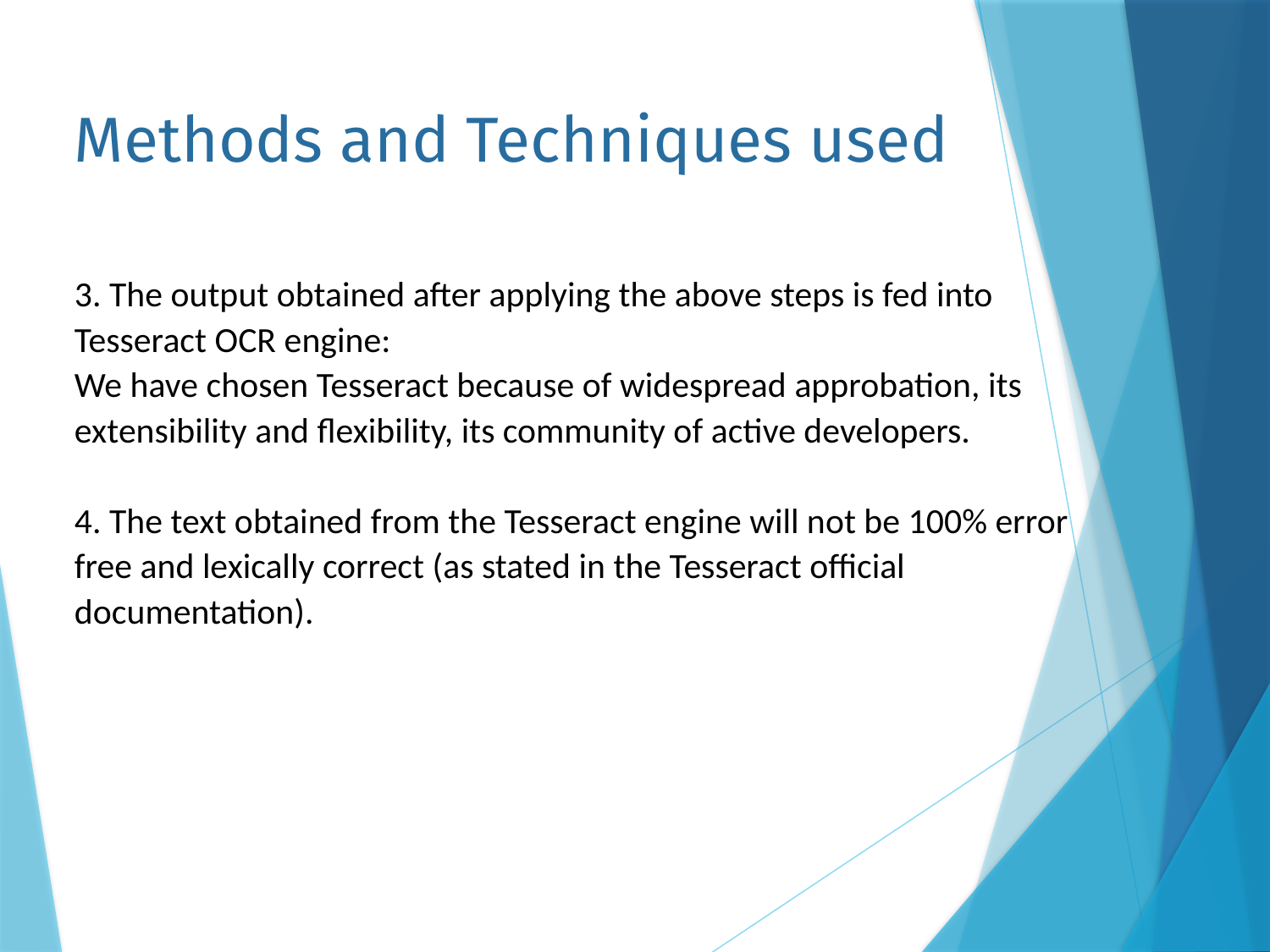

Methods and Techniques used
3. The output obtained after applying the above steps is fed into Tesseract OCR engine:
We have chosen Tesseract because of widespread approbation, its extensibility and flexibility, its community of active developers.

4. The text obtained from the Tesseract engine will not be 100% error free and lexically correct (as stated in the Tesseract official documentation).